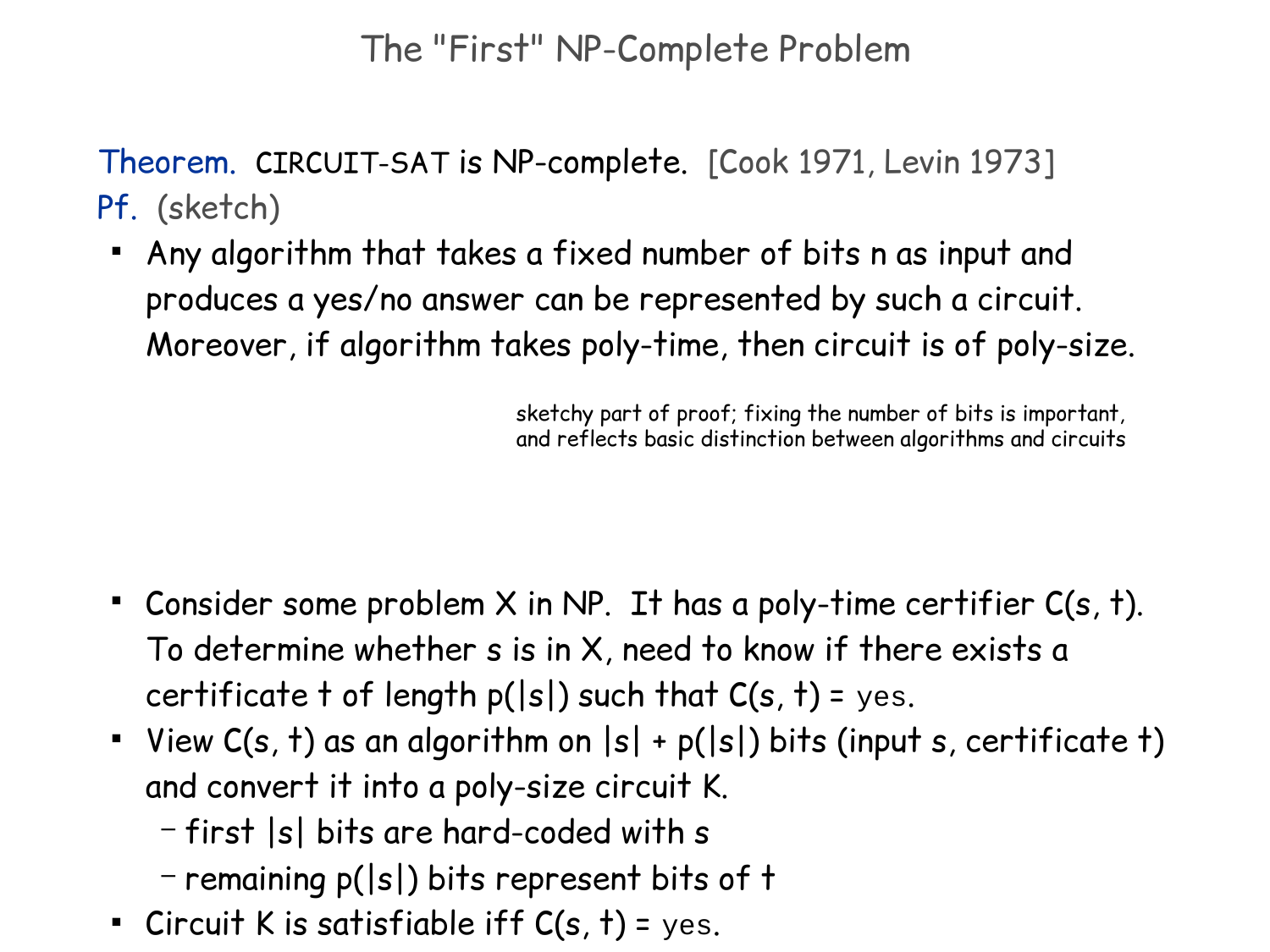

# The "First" NP-Complete Problem
Theorem.  CIRCUIT-SAT is NP-complete.  [Cook 1971, Levin 1973]
Pf.  (sketch)
Any algorithm that takes a fixed number of bits n as input and produces a yes/no answer can be represented by such a circuit.
Moreover, if algorithm takes poly-time, then circuit is of poly-size.

Consider some problem X in NP.  It has a poly-time certifier C(s, t).
To determine whether s is in X, need to know if there exists a certificate t of length p(|s|) such that C(s, t) = yes.
View C(s, t) as an algorithm on |s| + p(|s|) bits (input s, certificate t) and convert it into a poly-size circuit K.
first |s| bits are hard-coded with s
remaining p(|s|) bits represent bits of t
Circuit K is satisfiable iff C(s, t) = yes.
sketchy part of proof; fixing the number of bits is important,
and reflects basic distinction between algorithms and circuits
15